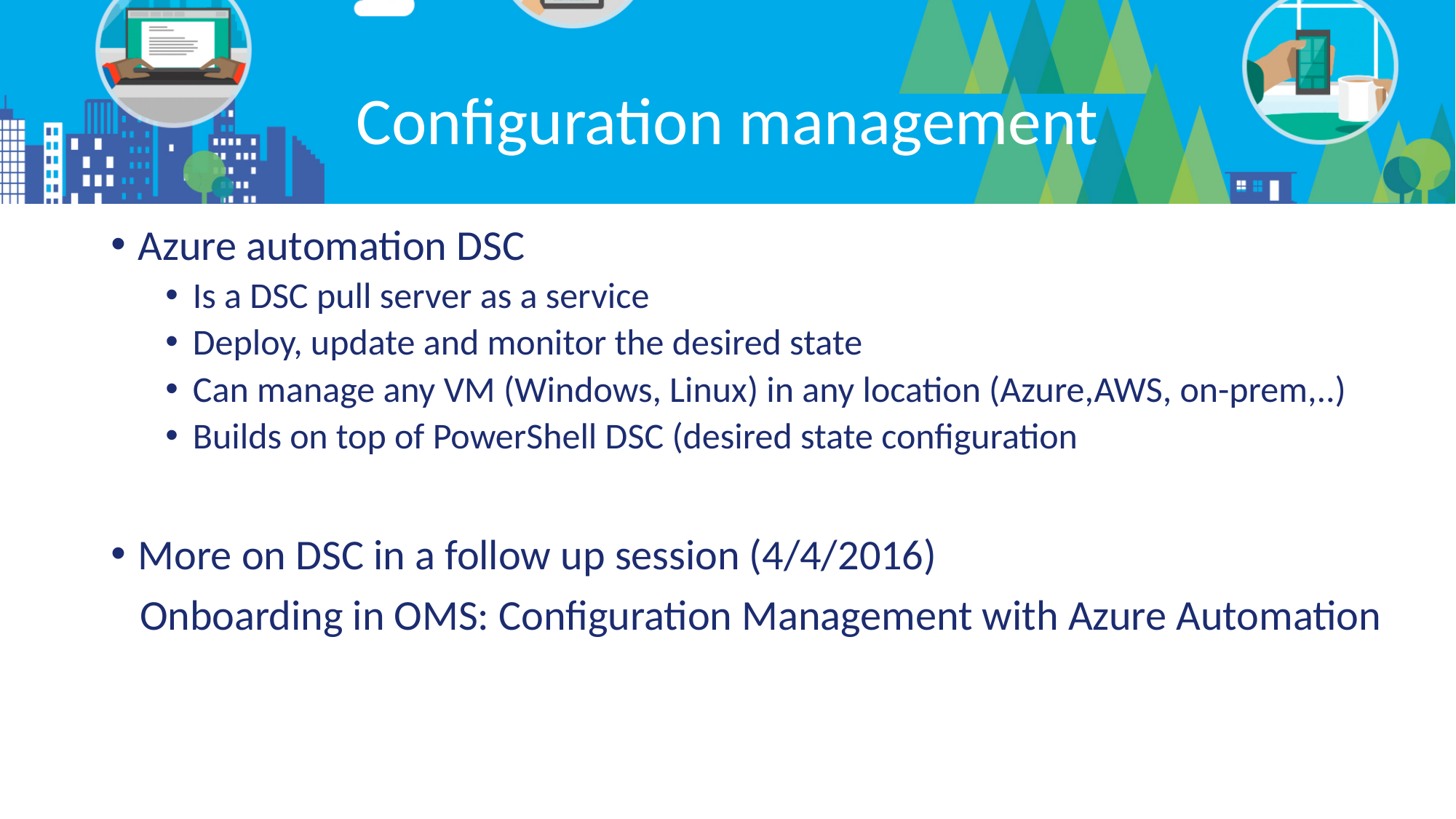

# Configuration management
Azure automation DSC
Is a DSC pull server as a service
Deploy, update and monitor the desired state
Can manage any VM (Windows, Linux) in any location (Azure,AWS, on-prem,..)
Builds on top of PowerShell DSC (desired state configuration

More on DSC in a follow up session (4/4/2016)
   Onboarding in OMS: Configuration Management with Azure Automation